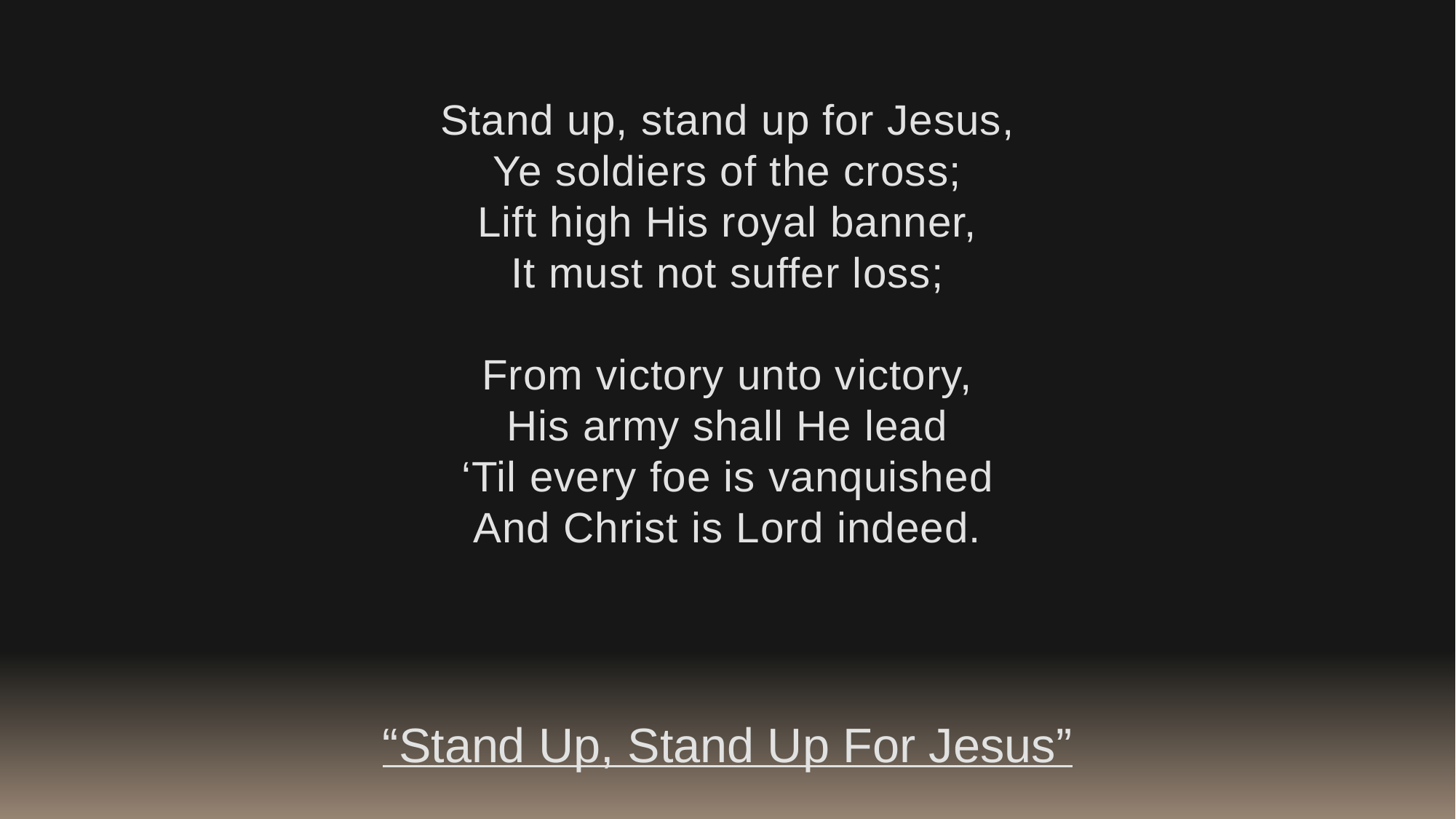

Stand up, stand up for Jesus,
Ye soldiers of the cross;
Lift high His royal banner,
It must not suffer loss;

From victory unto victory,
His army shall He lead
‘Til every foe is vanquished
And Christ is Lord indeed.

“Stand Up, Stand Up For Jesus”